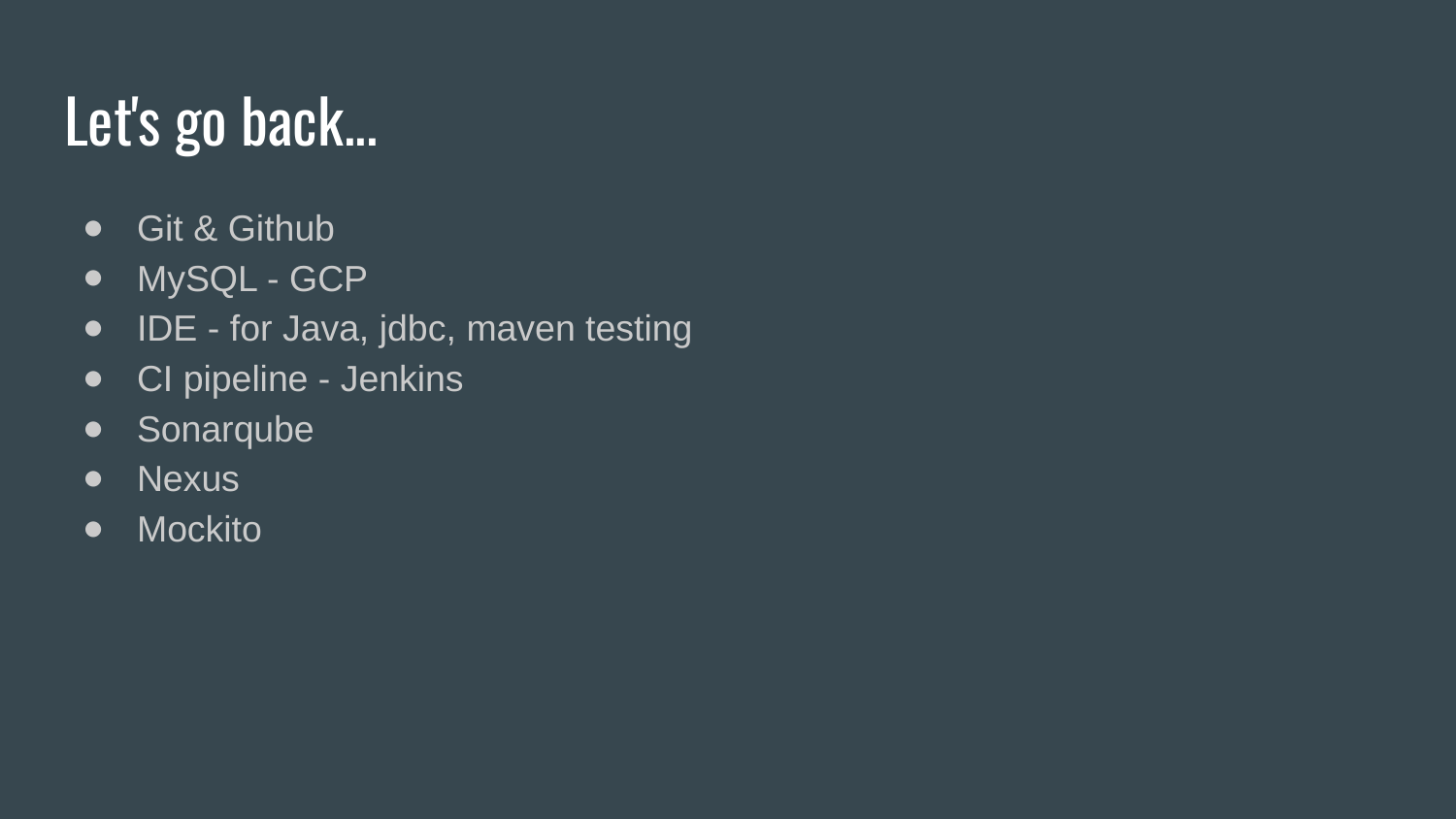

# Let's go back...
Git & Github
MySQL - GCP
IDE - for Java, jdbc, maven testing
CI pipeline - Jenkins
Sonarqube
Nexus
Mockito